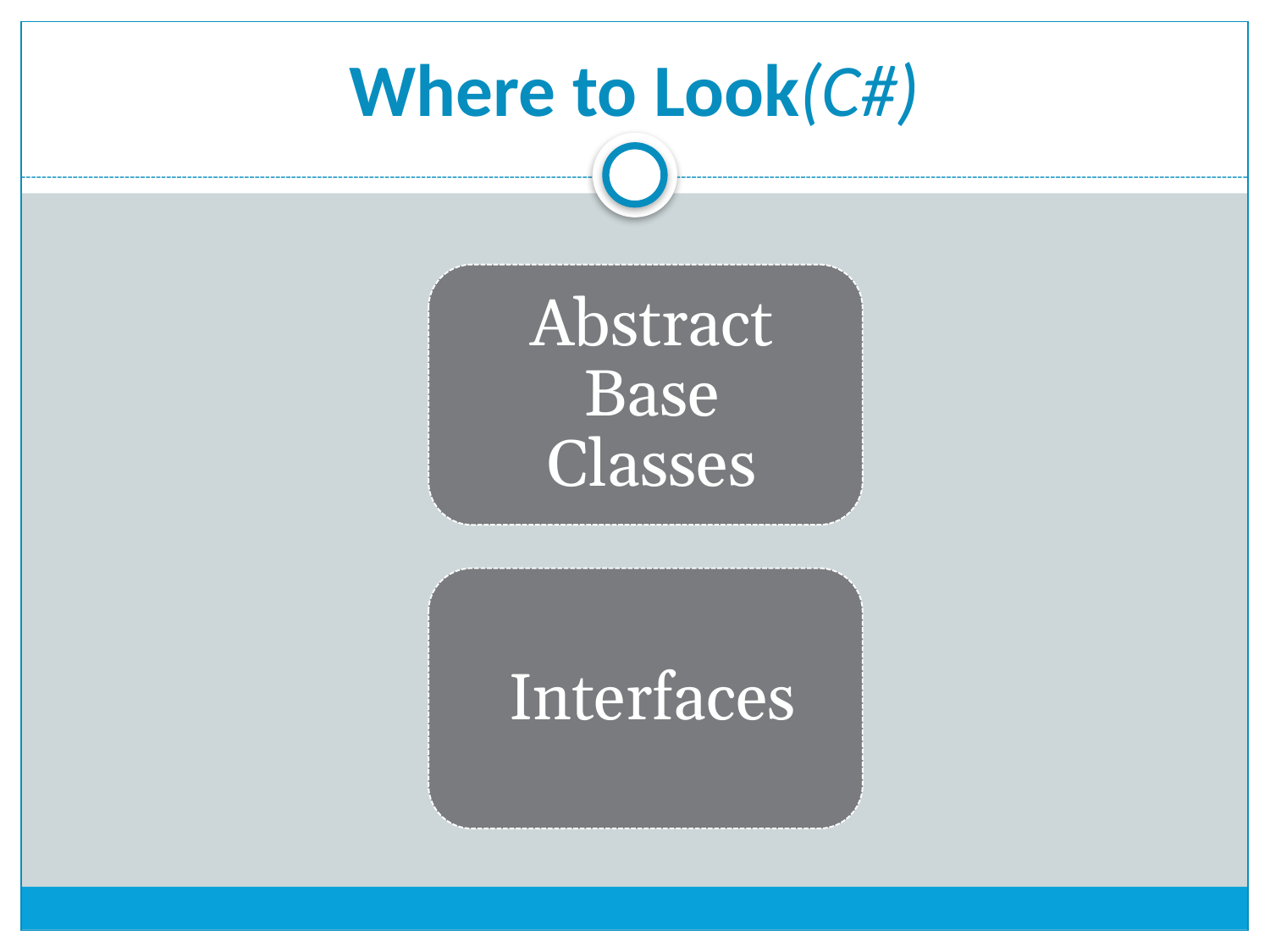

# Where to Look(C#)
Abstract Base Classes
Interfaces